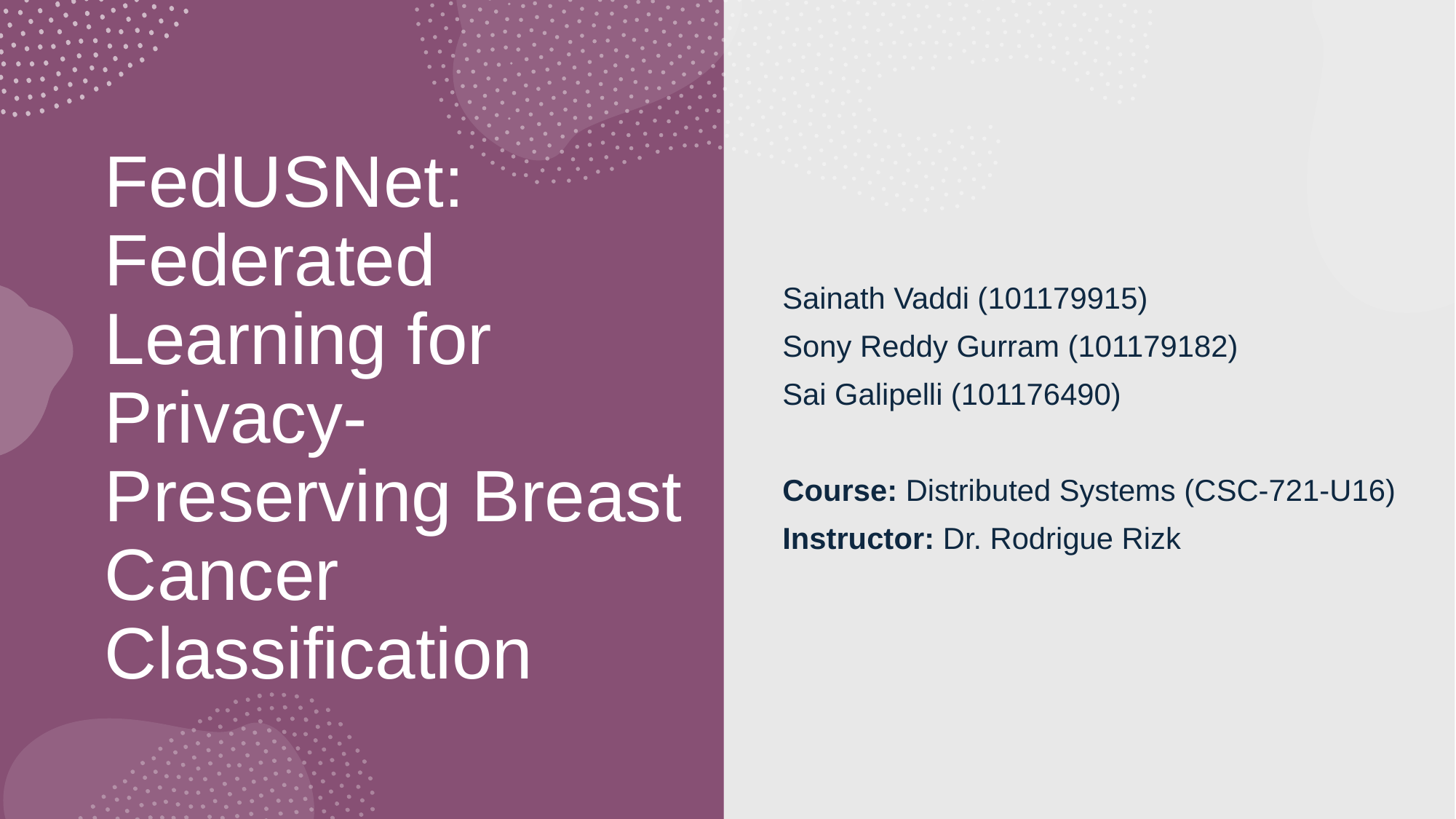

Sainath Vaddi (101179915)
Sony Reddy Gurram (101179182)
Sai Galipelli (101176490)

Course: Distributed Systems (CSC-721-U16)
Instructor: Dr. Rodrigue Rizk
# FedUSNet: Federated Learning for Privacy-Preserving Breast Cancer Classification